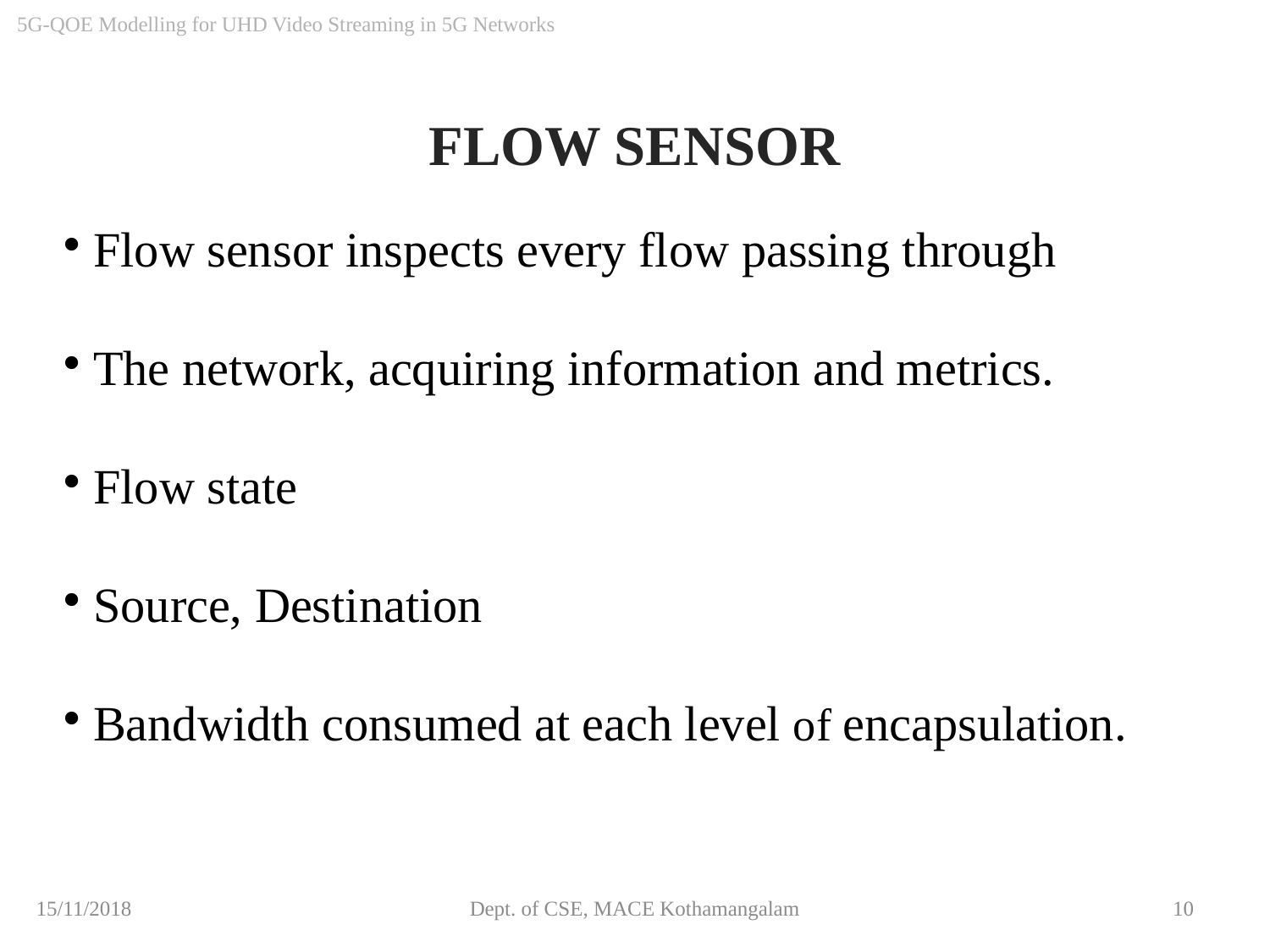

5G-QOE Modelling for UHD Video Streaming in 5G Networks
FLOW SENSOR
Flow sensor inspects every flow passing through

The network, acquiring information and metrics.

Flow state

Source, Destination

Bandwidth consumed at each level of encapsulation.
15/11/2018

Dept. of CSE, MACE Kothamangalam
10